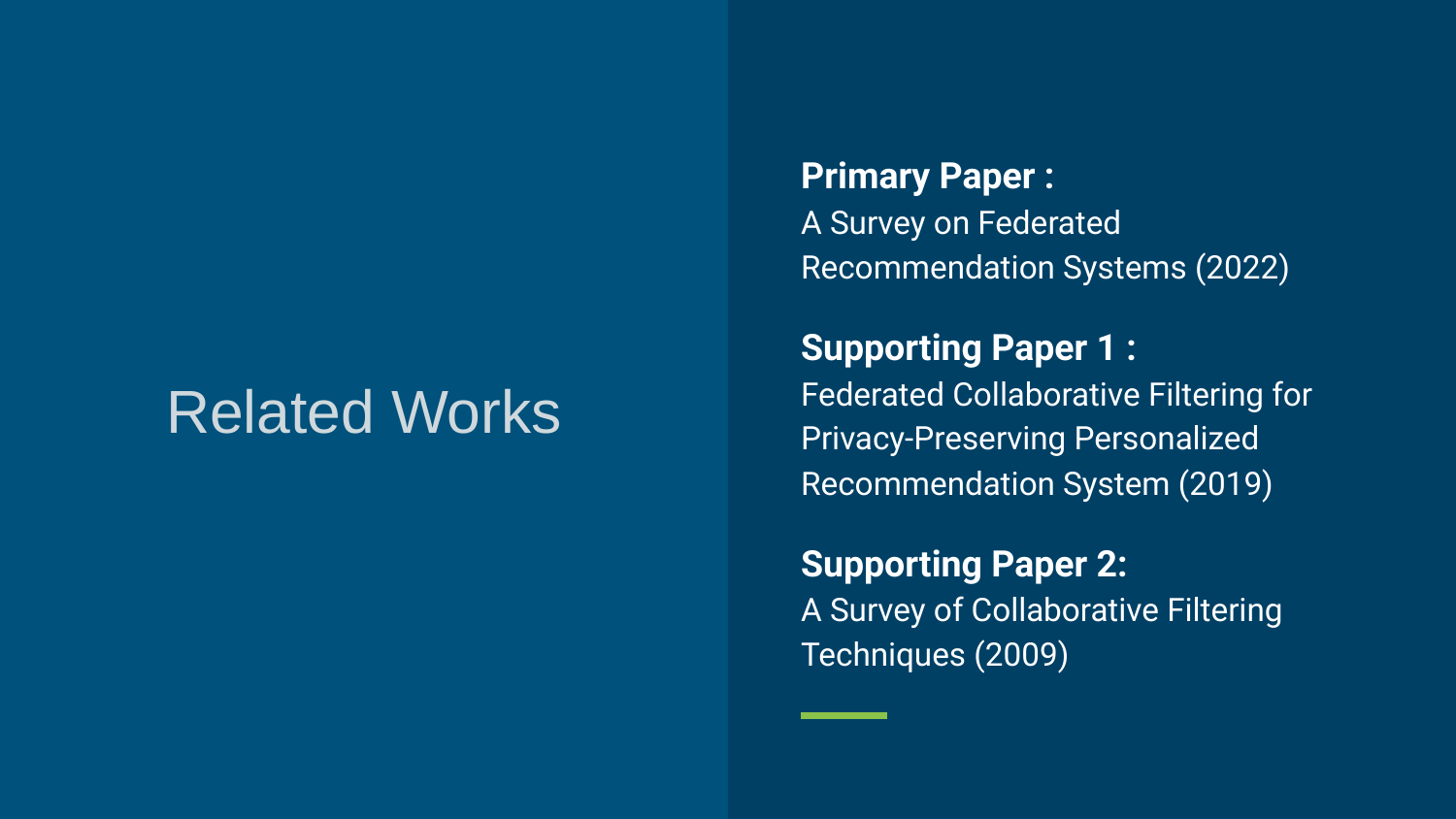

Primary Paper :
A Survey on Federated Recommendation Systems (2022)
Supporting Paper 1 :
Federated Collaborative Filtering for Privacy-Preserving Personalized Recommendation System (2019)
Supporting Paper 2:
A Survey of Collaborative Filtering Techniques (2009)
# Related Works